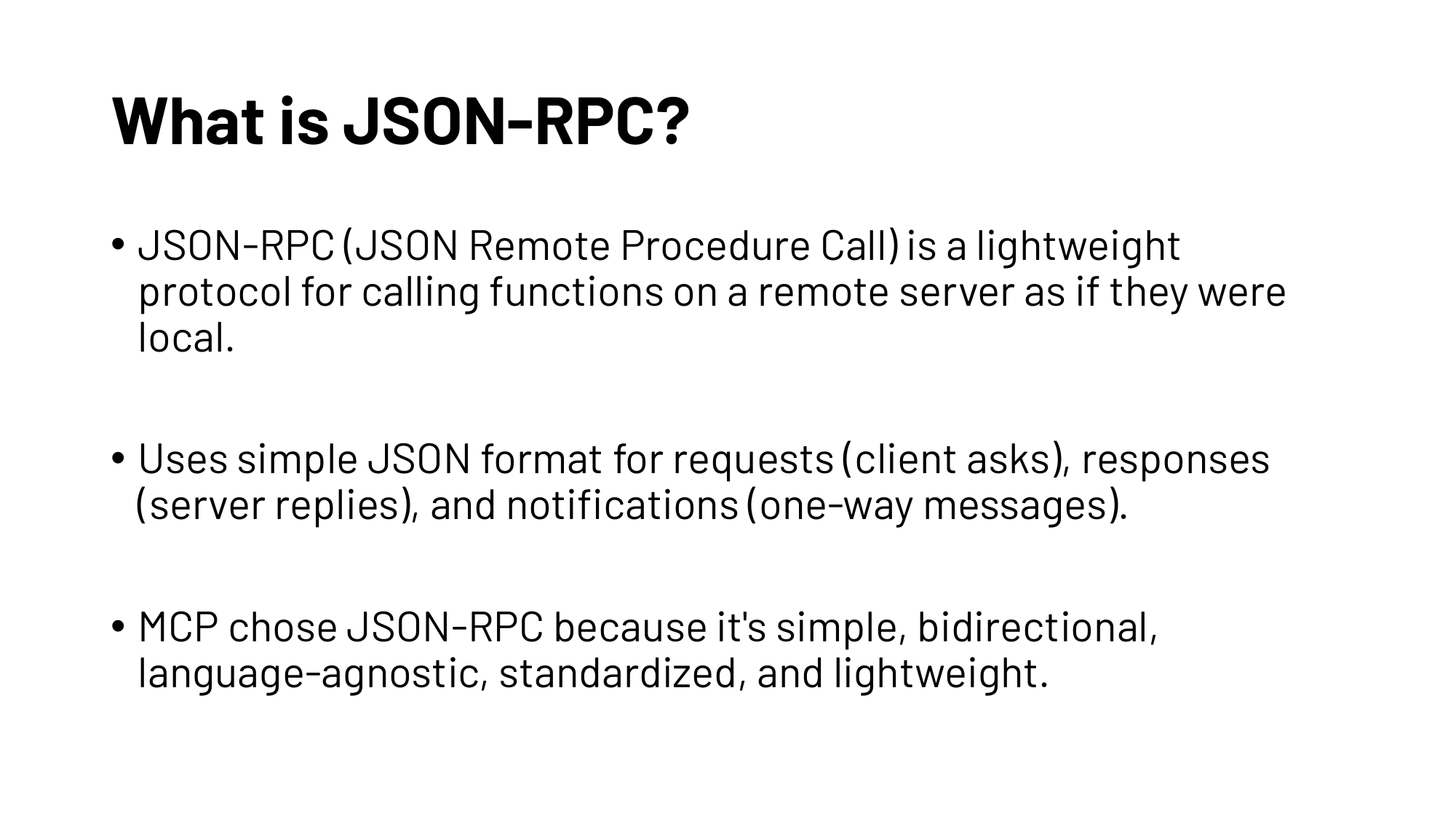

# What is JSON-RPC?
JSON-RPC (JSON Remote Procedure Call) is a lightweight protocol for calling functions on a remote server as if they were local.

Uses simple JSON format for requests (client asks), responses (server replies), and notifications (one-way messages).

MCP chose JSON-RPC because it's simple, bidirectional, language-agnostic, standardized, and lightweight.